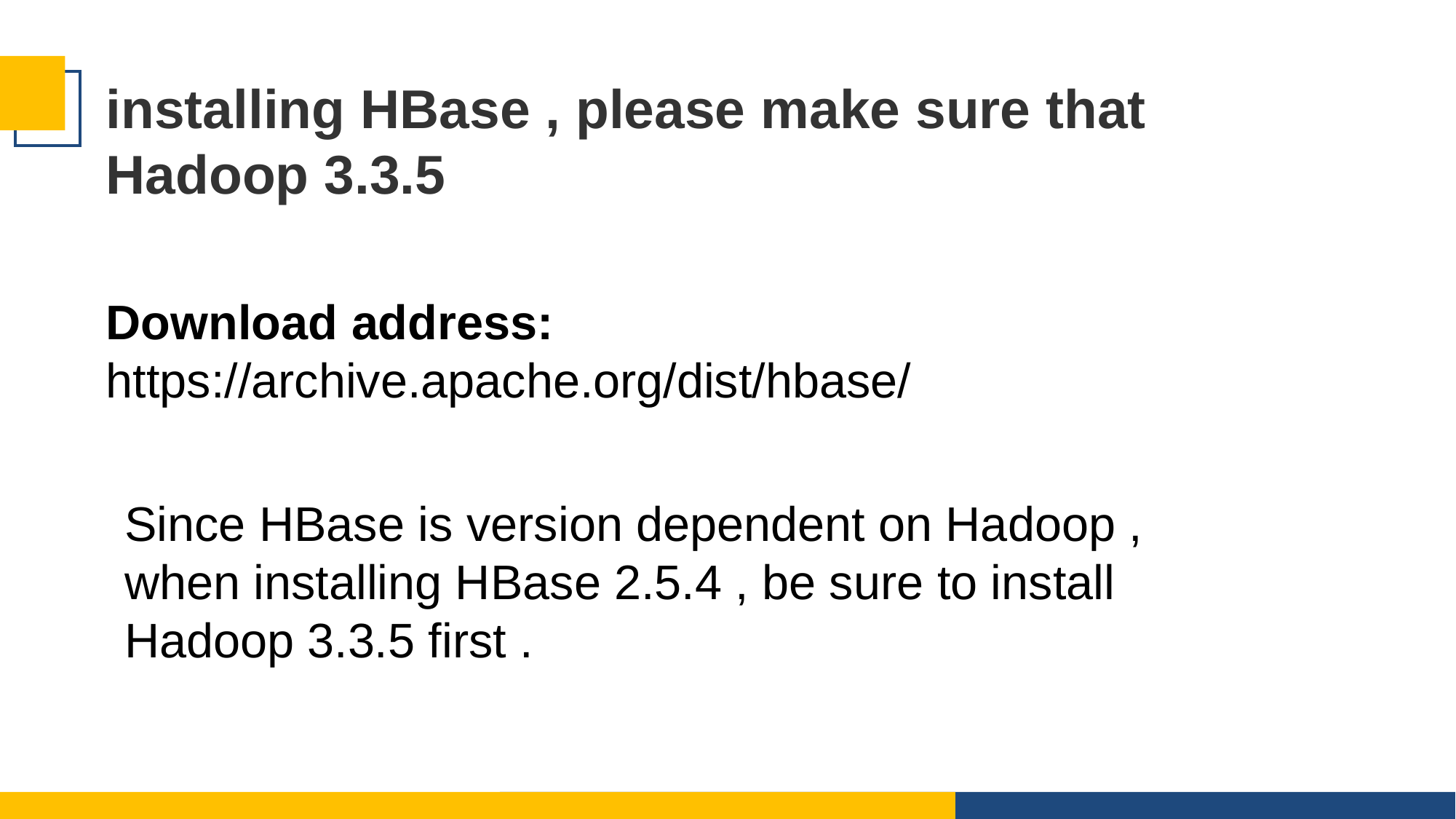

installing HBase , please make sure that Hadoop 3.3.5
Download address:
https://archive.apache.org/dist/hbase/
Since HBase is version dependent on Hadoop , when installing HBase 2.5.4 , be sure to install Hadoop 3.3.5 first .